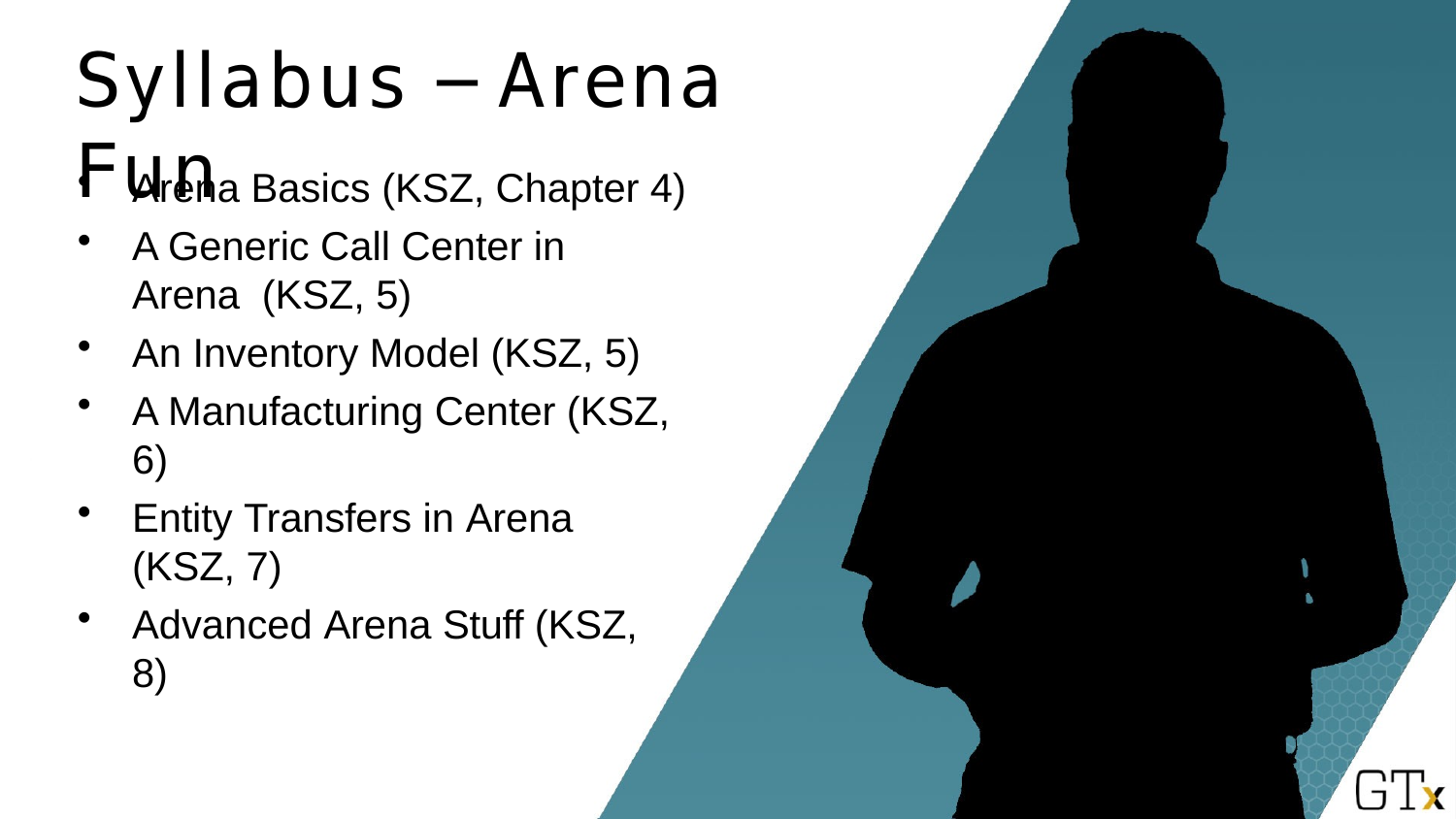

# Syllabus – Arena Fun
Arena Basics (KSZ, Chapter 4)
A Generic Call Center in Arena  (KSZ, 5)
An Inventory Model (KSZ, 5)
A Manufacturing Center (KSZ, 6)
Entity Transfers in Arena (KSZ, 7)
Advanced Arena Stuff (KSZ, 8)